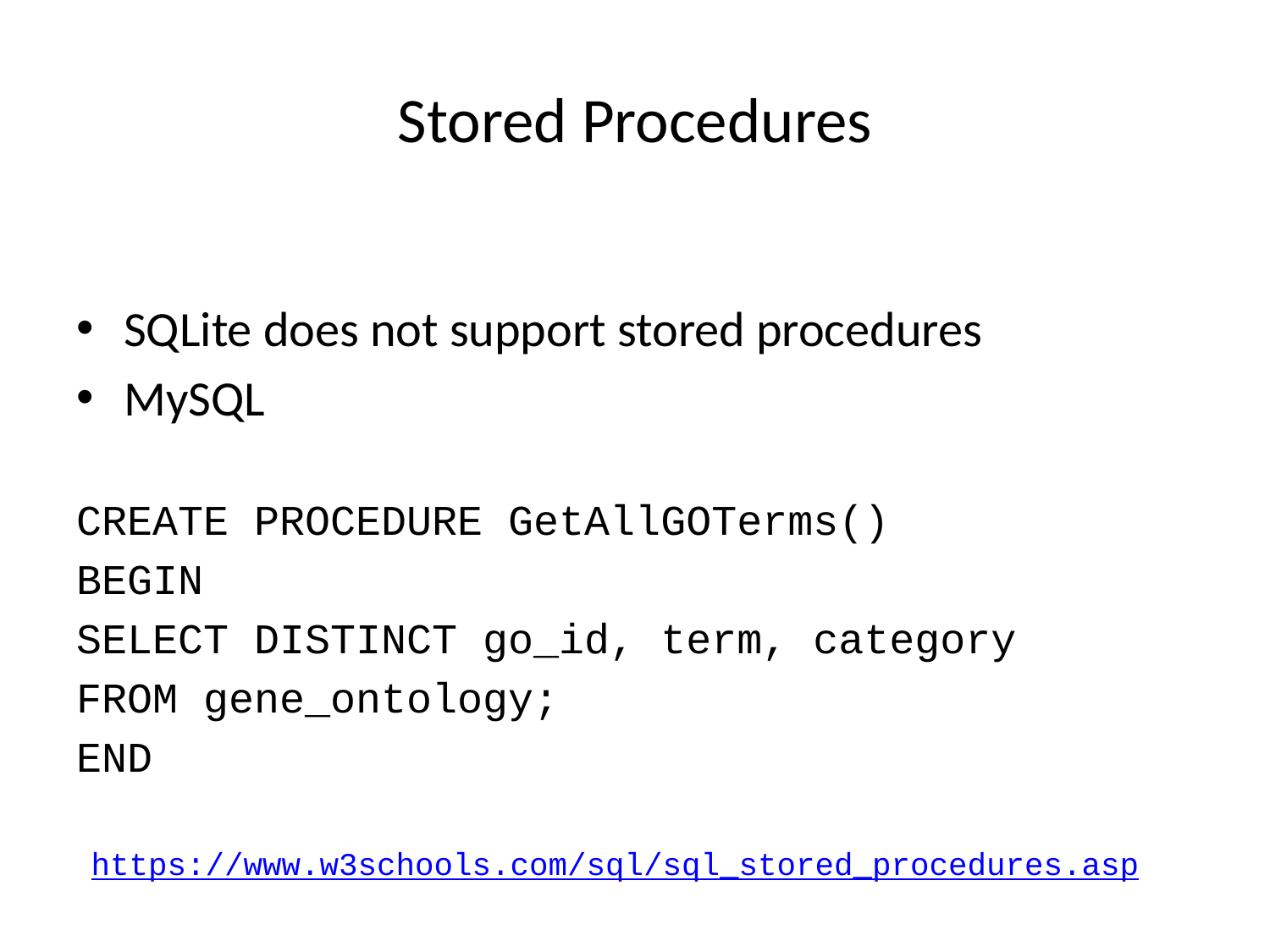

# Stored Procedures

SQLite does not support stored procedures
MySQL

CREATE PROCEDURE GetAllGOTerms()
BEGIN
SELECT DISTINCT go_id, term, category
FROM gene_ontology;
END
https://www.w3schools.com/sql/sql_stored_procedures.asp